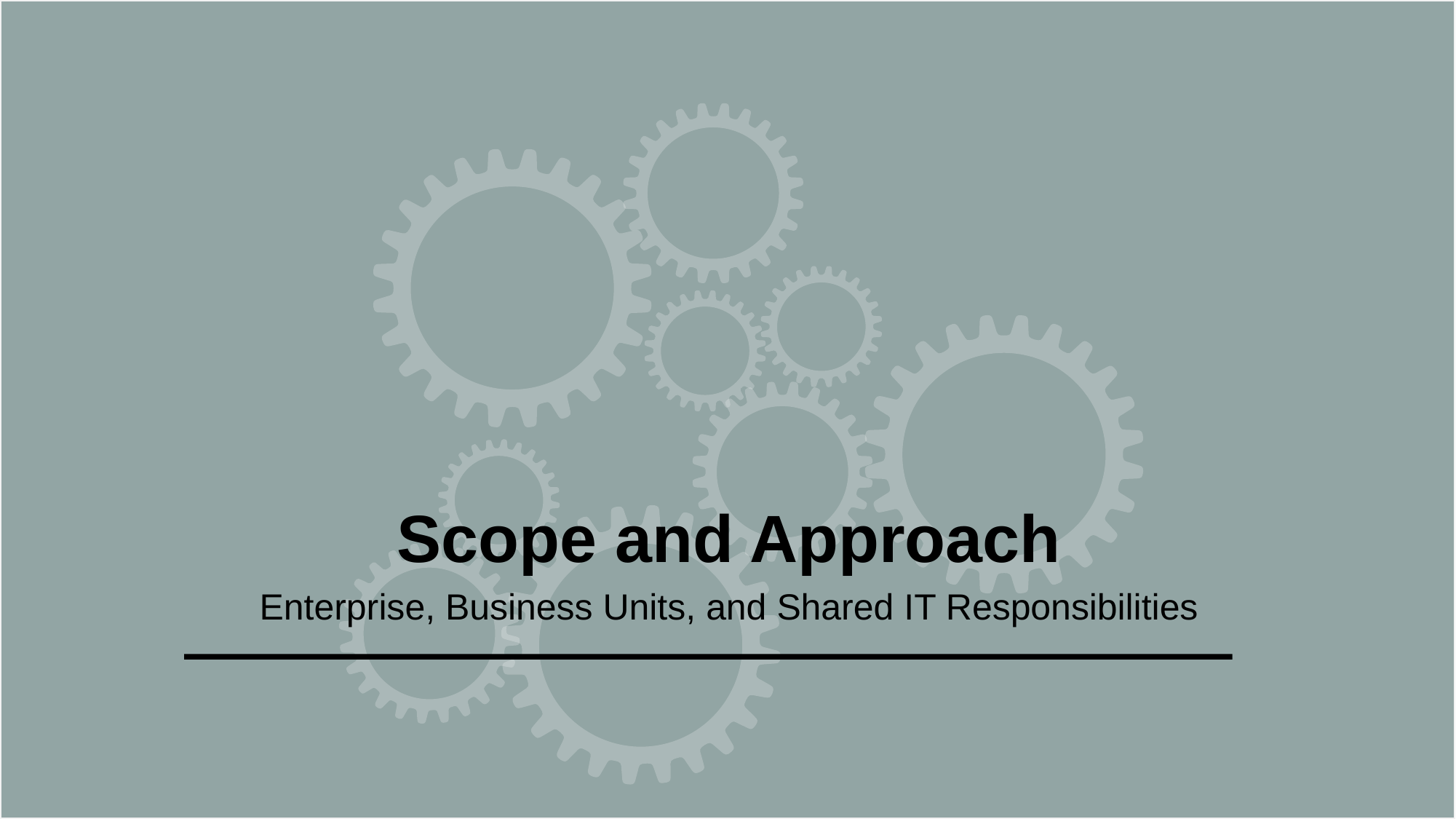

Scope and Approach
Enterprise, Business Units, and Shared IT Responsibilities